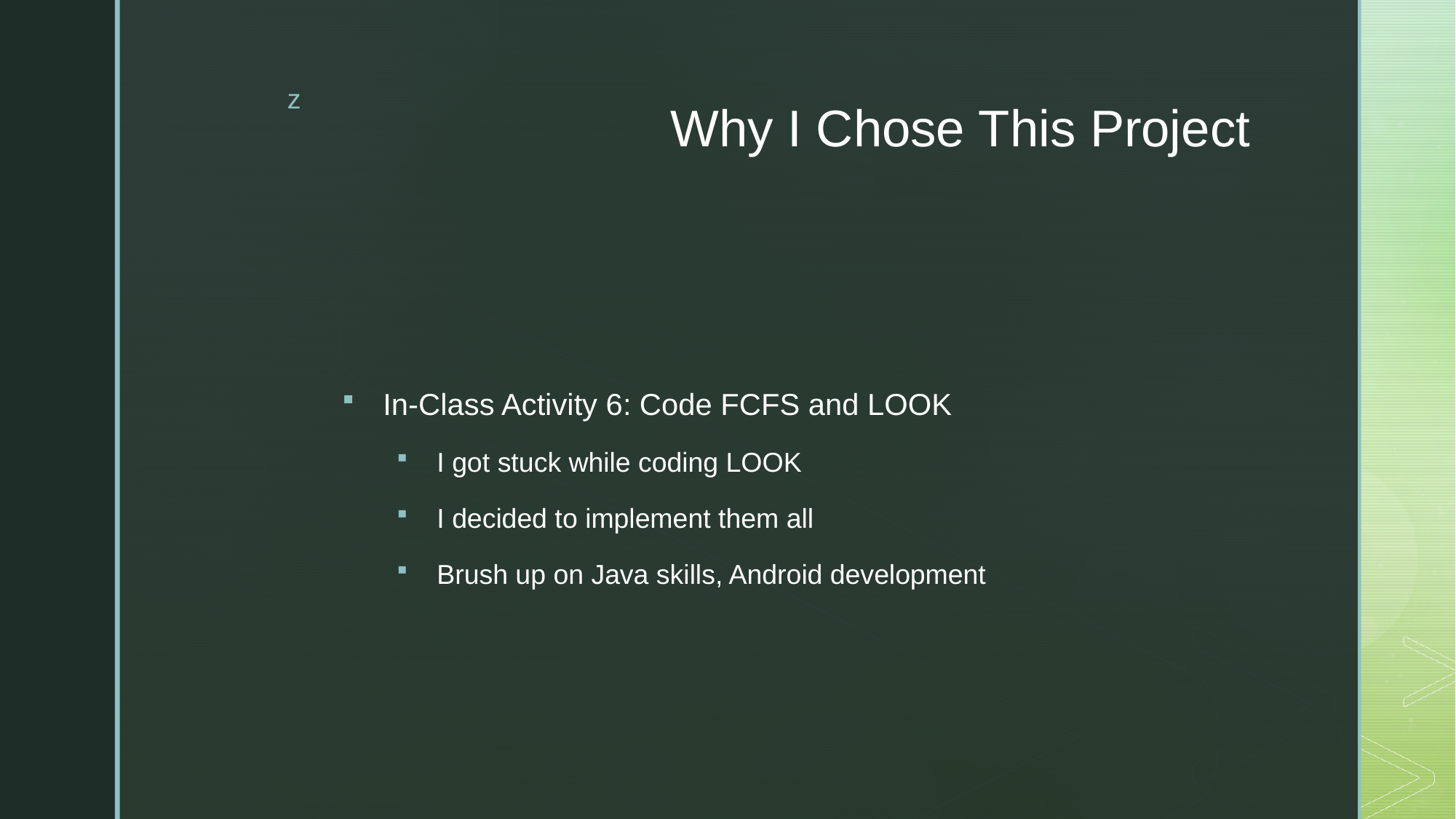

# Why I Chose This Project
In-Class Activity 6: Code FCFS and LOOK
I got stuck while coding LOOK
I decided to implement them all
Brush up on Java skills, Android development